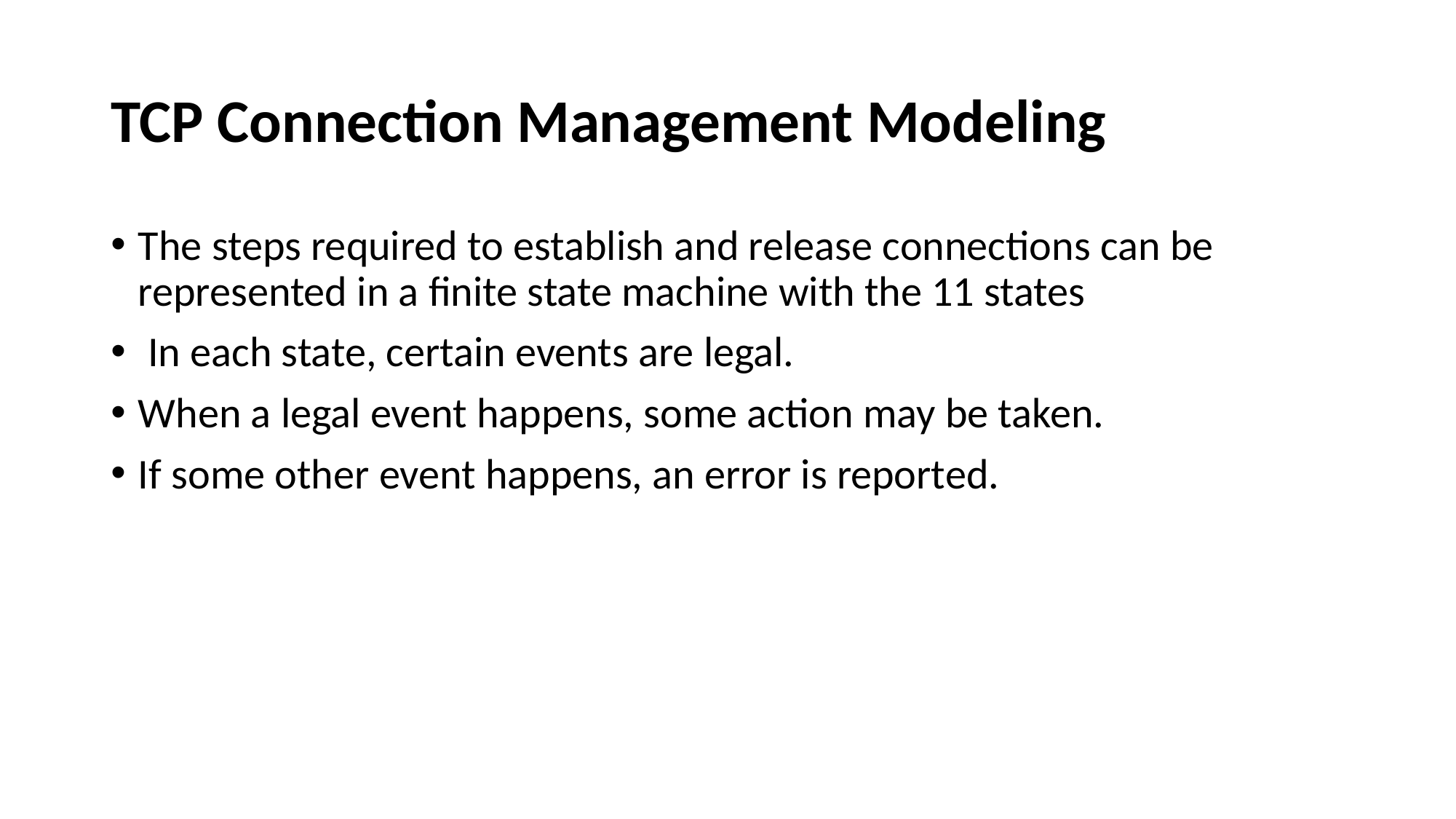

# TCP Connection Management Modeling
The steps required to establish and release connections can be represented in a finite state machine with the 11 states
 In each state, certain events are legal.
When a legal event happens, some action may be taken.
If some other event happens, an error is reported.